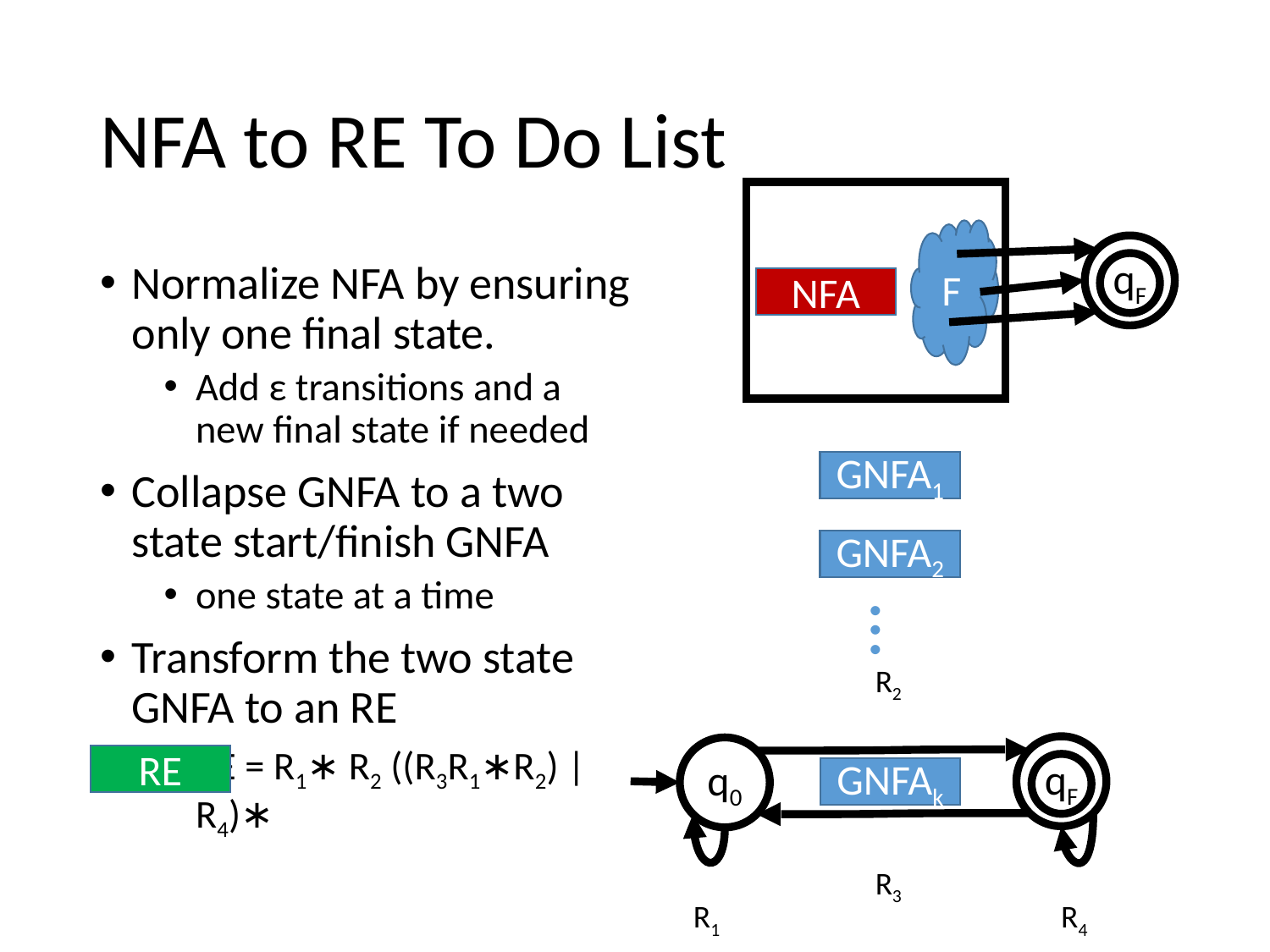

# NFA to RE To Do List
NFA M
F
qF

Normalize NFA by ensuring only one final state.
Add ε transitions and a new final state if needed
Collapse GNFA to a two state start/finish GNFA
one state at a time
Transform the two state GNFA to an RE
RE = R1∗ R2 ((R3R1∗R2) | R4)∗

NFA
GNFA1
GNFA2
…
R2
qF
q0
RE

GNFAk
R3
R1
R4